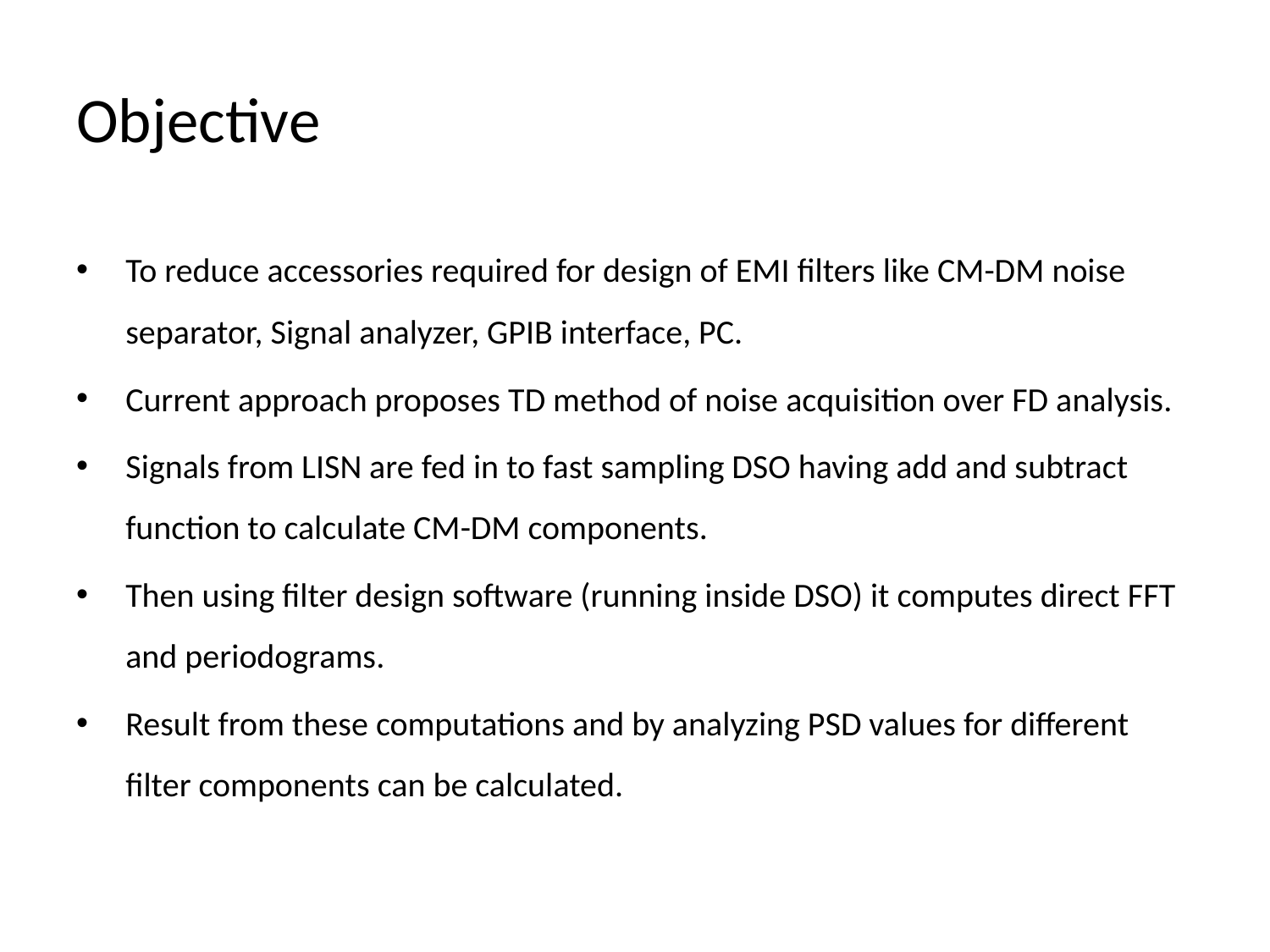

# Objective
To reduce accessories required for design of EMI filters like CM-DM noise separator, Signal analyzer, GPIB interface, PC.
Current approach proposes TD method of noise acquisition over FD analysis.
Signals from LISN are fed in to fast sampling DSO having add and subtract function to calculate CM-DM components.
Then using filter design software (running inside DSO) it computes direct FFT and periodograms.
Result from these computations and by analyzing PSD values for different filter components can be calculated.